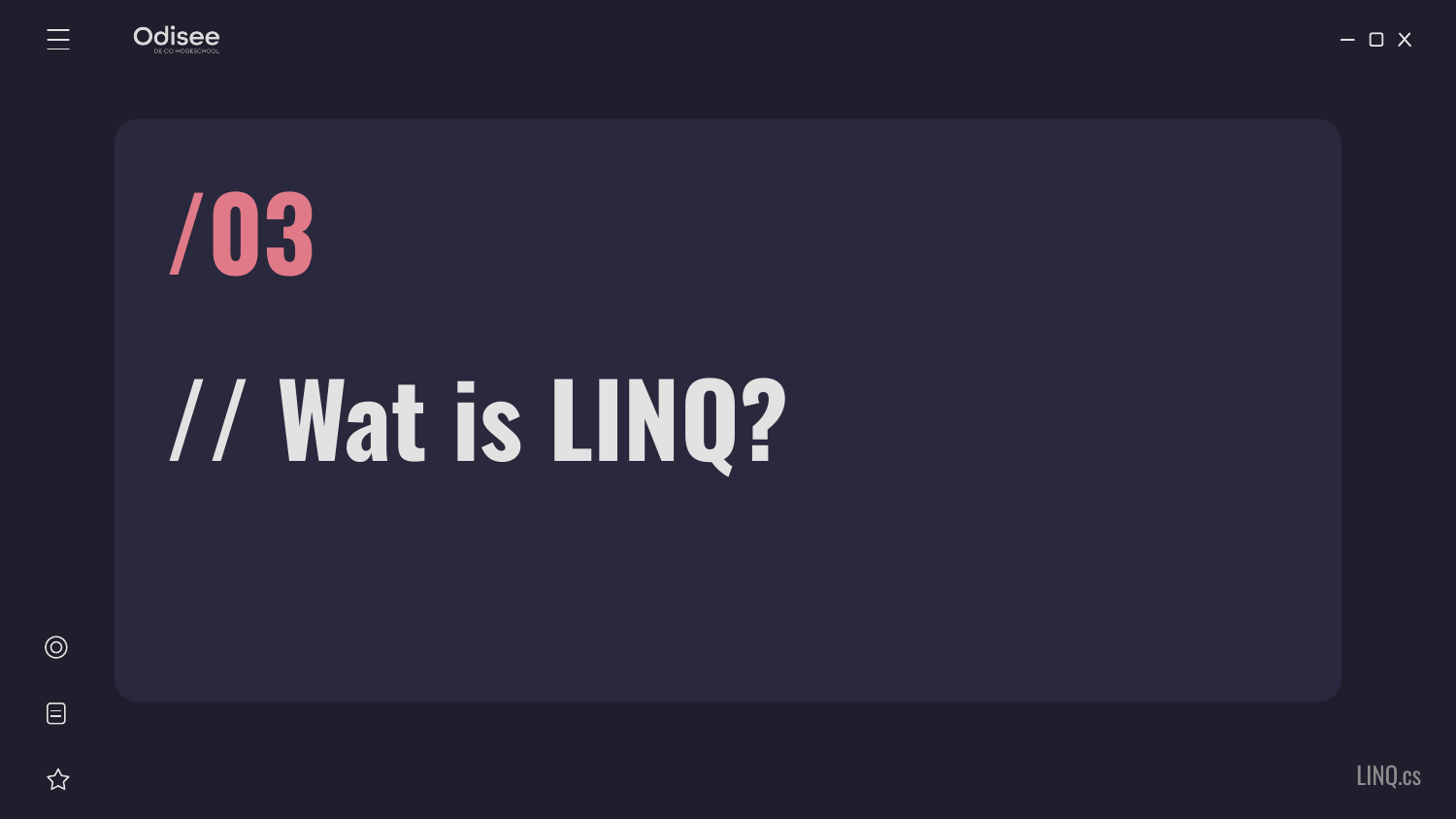

/03
# // Wat is LINQ?

LINQ.cs